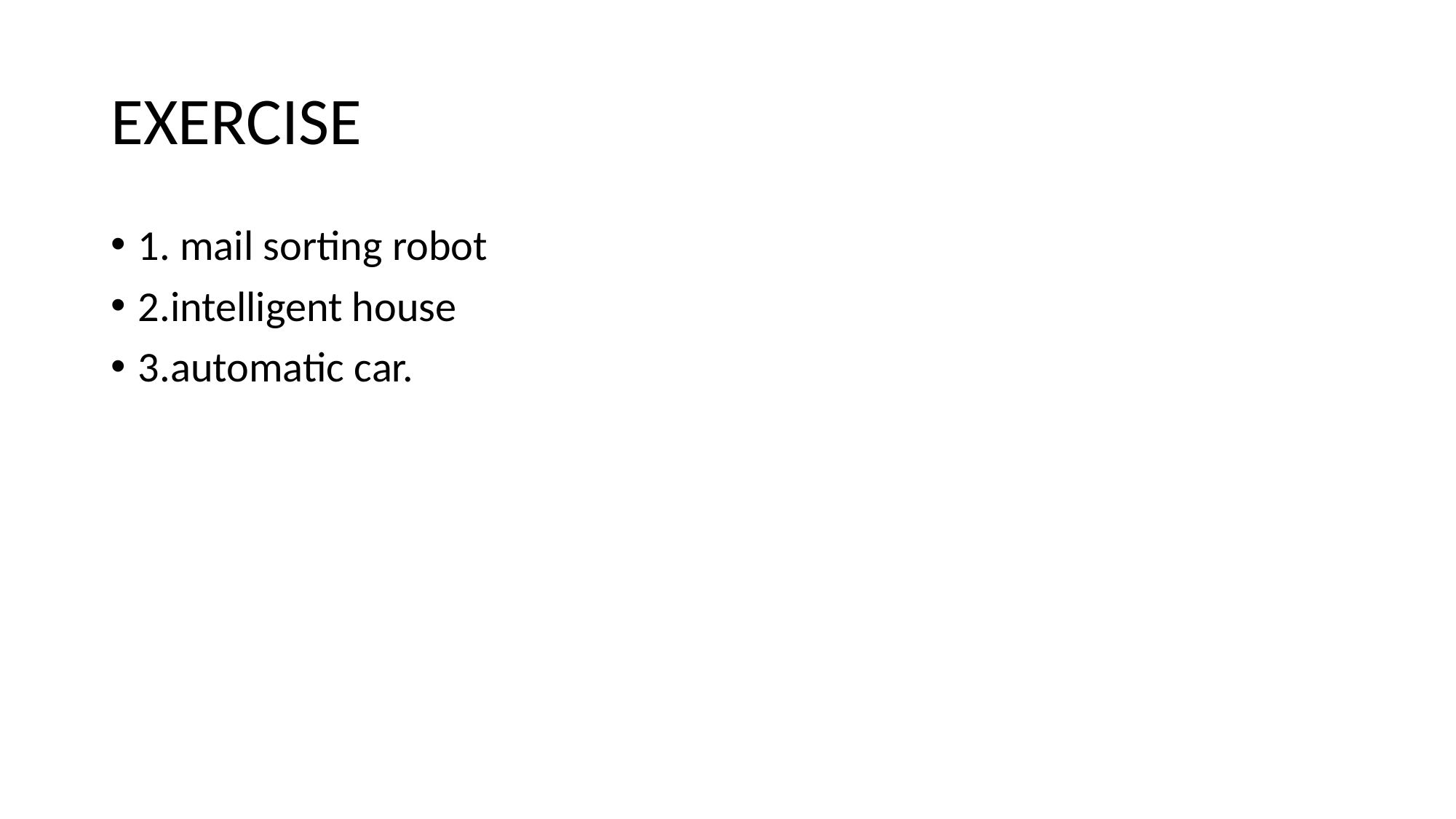

# EXERCISE
1. mail sorting robot
2.intelligent house
3.automatic car.